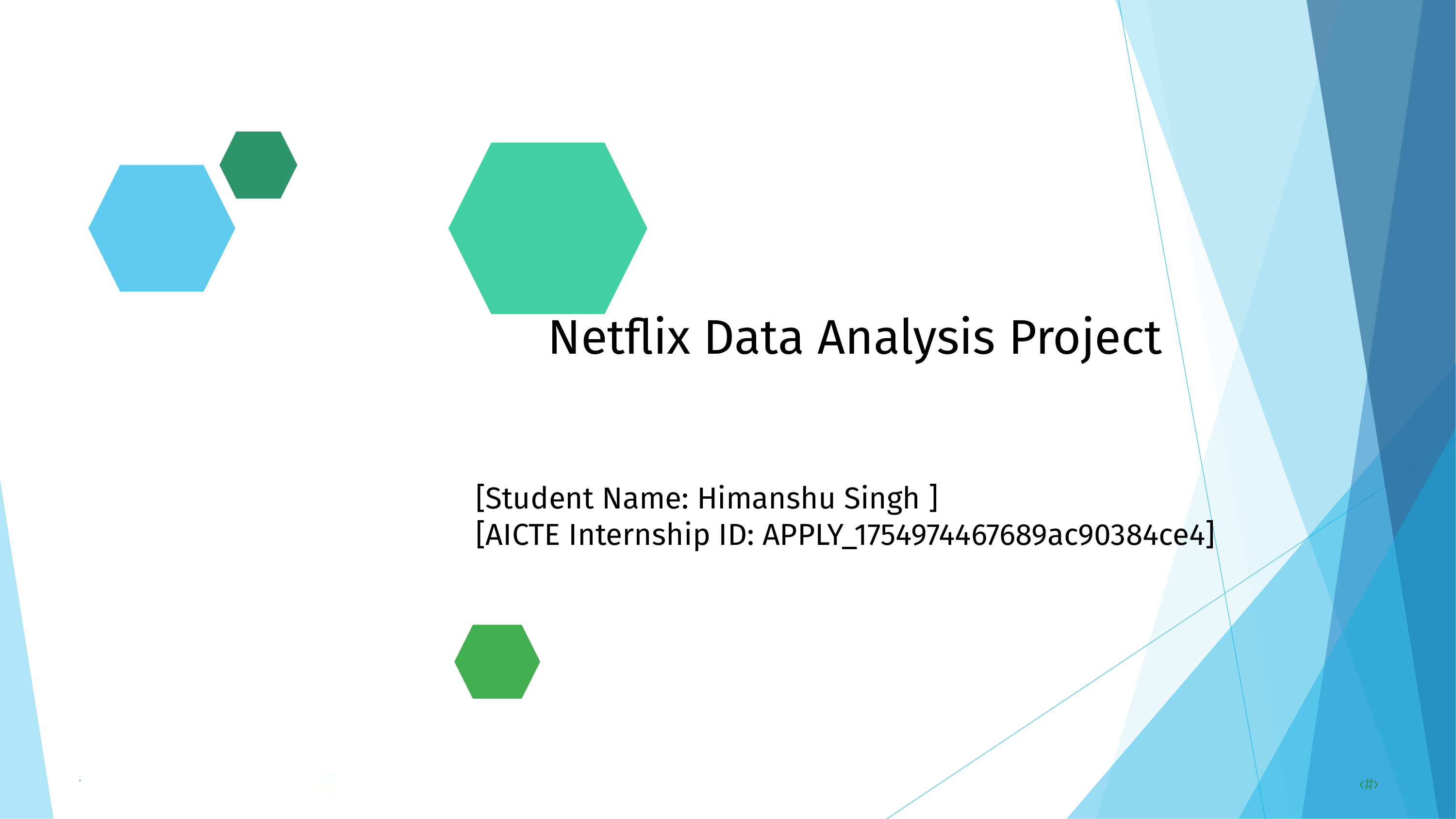

Netflix Data Analysis Project

[Student Name: Himanshu Singh ]
[AICTE Internship ID: APPLY_1754974467689ac90384ce4]

10/15/2025

Annual Review

‹#›